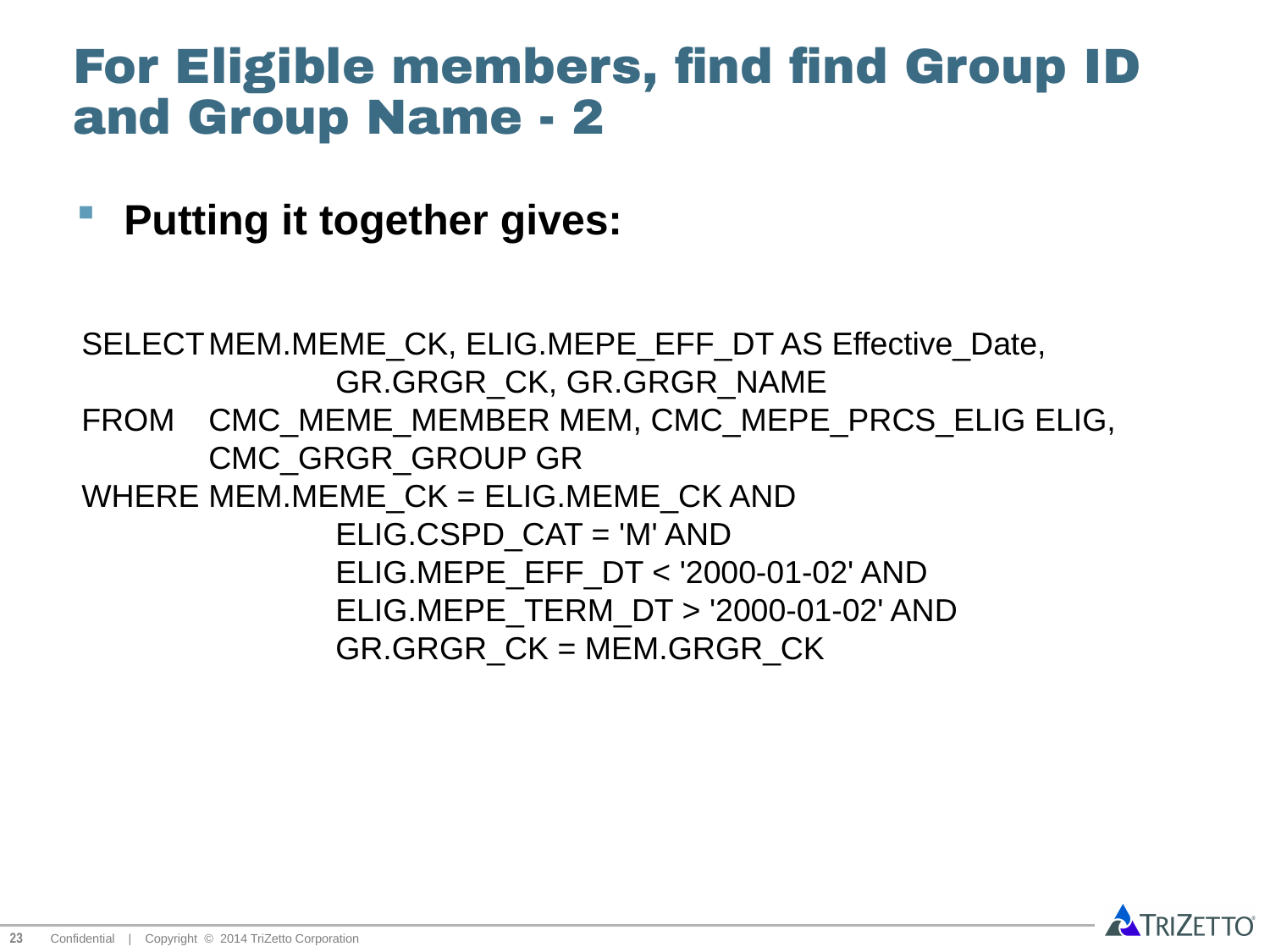

# For Eligible members, find find Group ID and Group Name - 2
Putting it together gives:
SELECT	MEM.MEME_CK, ELIG.MEPE_EFF_DT AS Effective_Date,
		GR.GRGR_CK, GR.GRGR_NAME
FROM	CMC_MEME_MEMBER MEM, CMC_MEPE_PRCS_ELIG ELIG,
	CMC_GRGR_GROUP GR
WHERE	MEM.MEME_CK = ELIG.MEME_CK AND
		ELIG.CSPD_CAT = 'M' AND
		ELIG.MEPE_EFF_DT < '2000-01-02' AND
		ELIG.MEPE_TERM_DT > '2000-01-02' AND
		GR.GRGR_CK = MEM.GRGR_CK